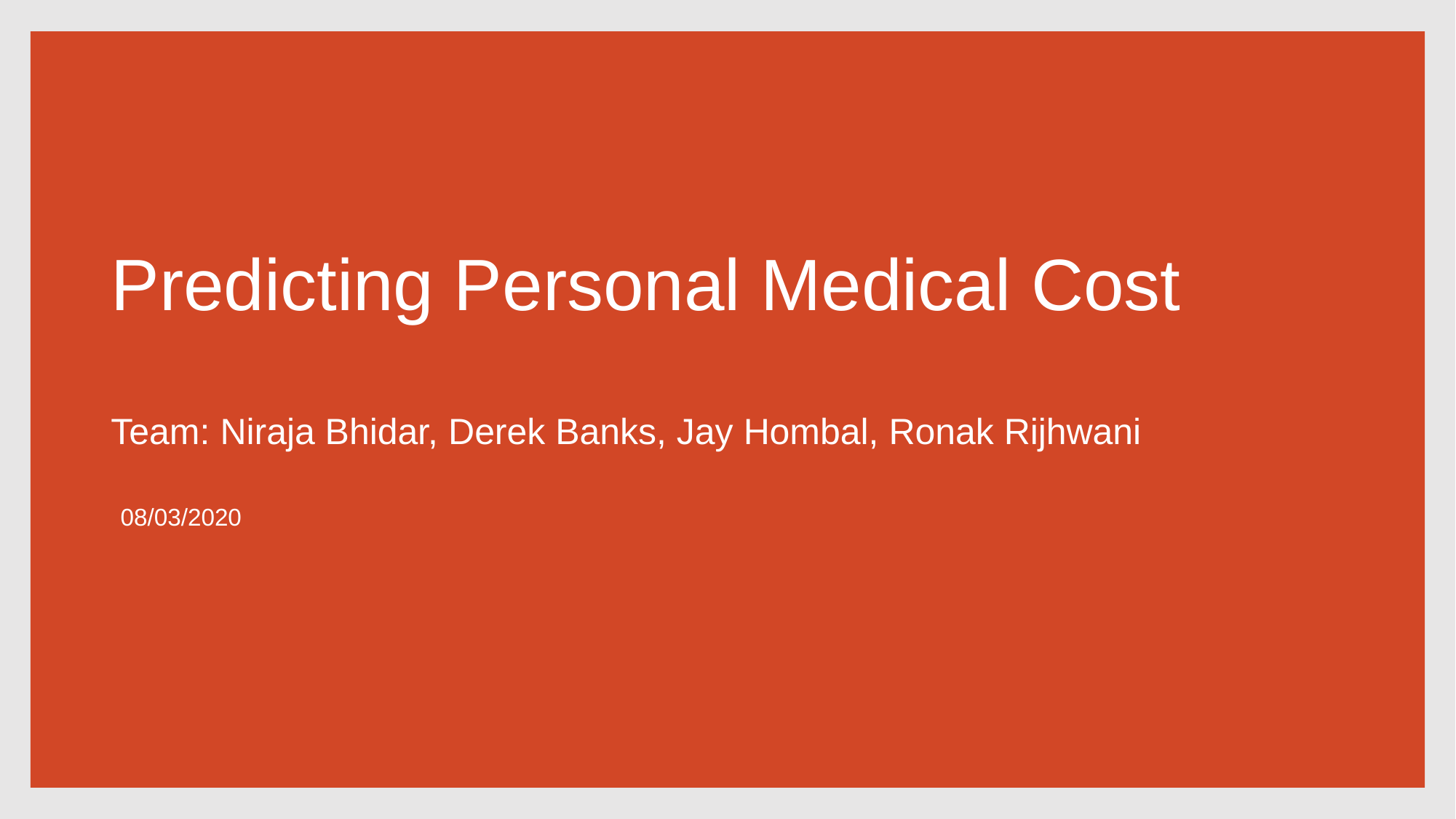

# Predicting Personal Medical Cost
Team: Niraja Bhidar, Derek Banks, Jay Hombal, Ronak Rijhwani
08/03/2020